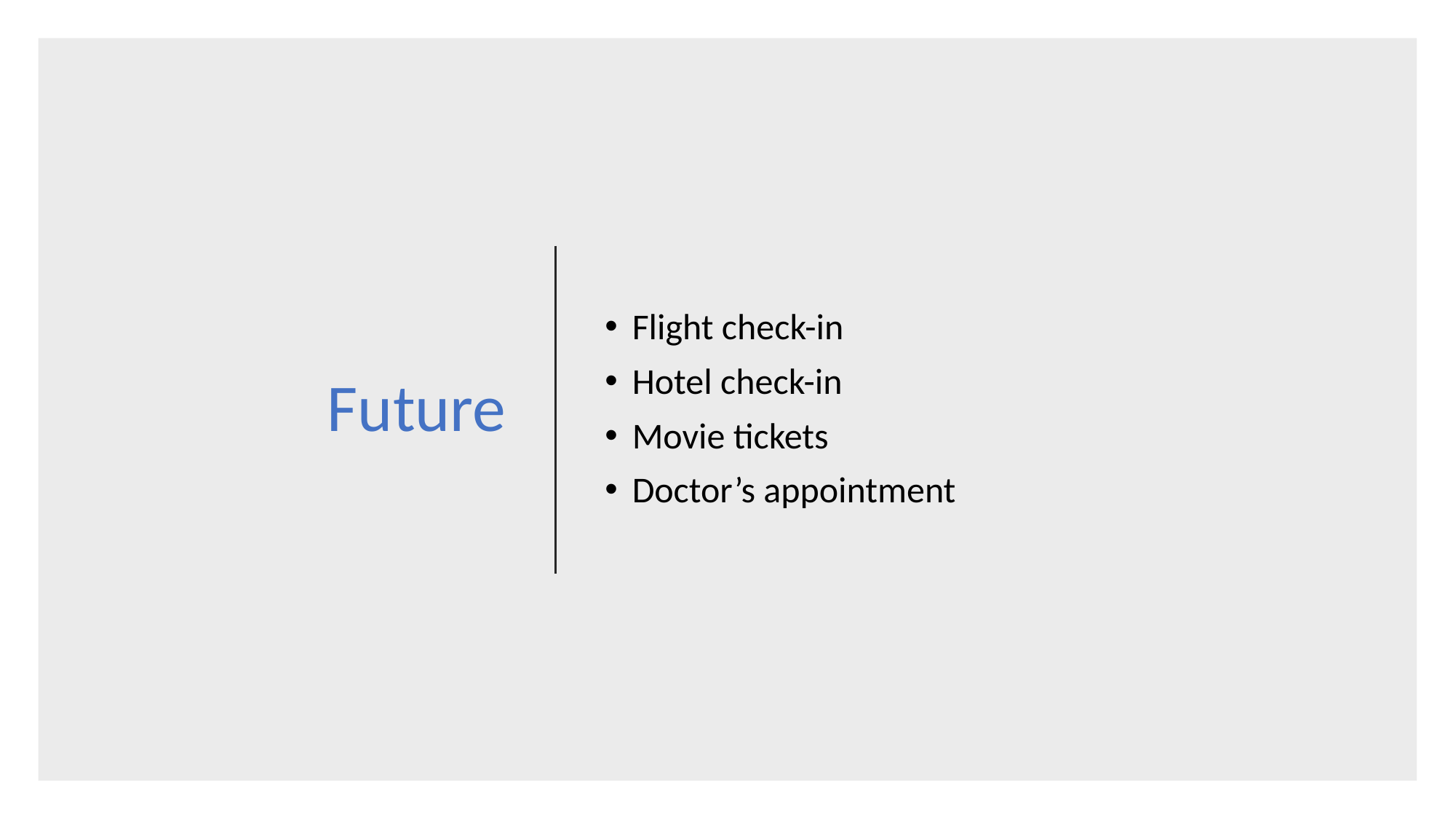

# Future
Flight check-in
Hotel check-in
Movie tickets
Doctor’s appointment